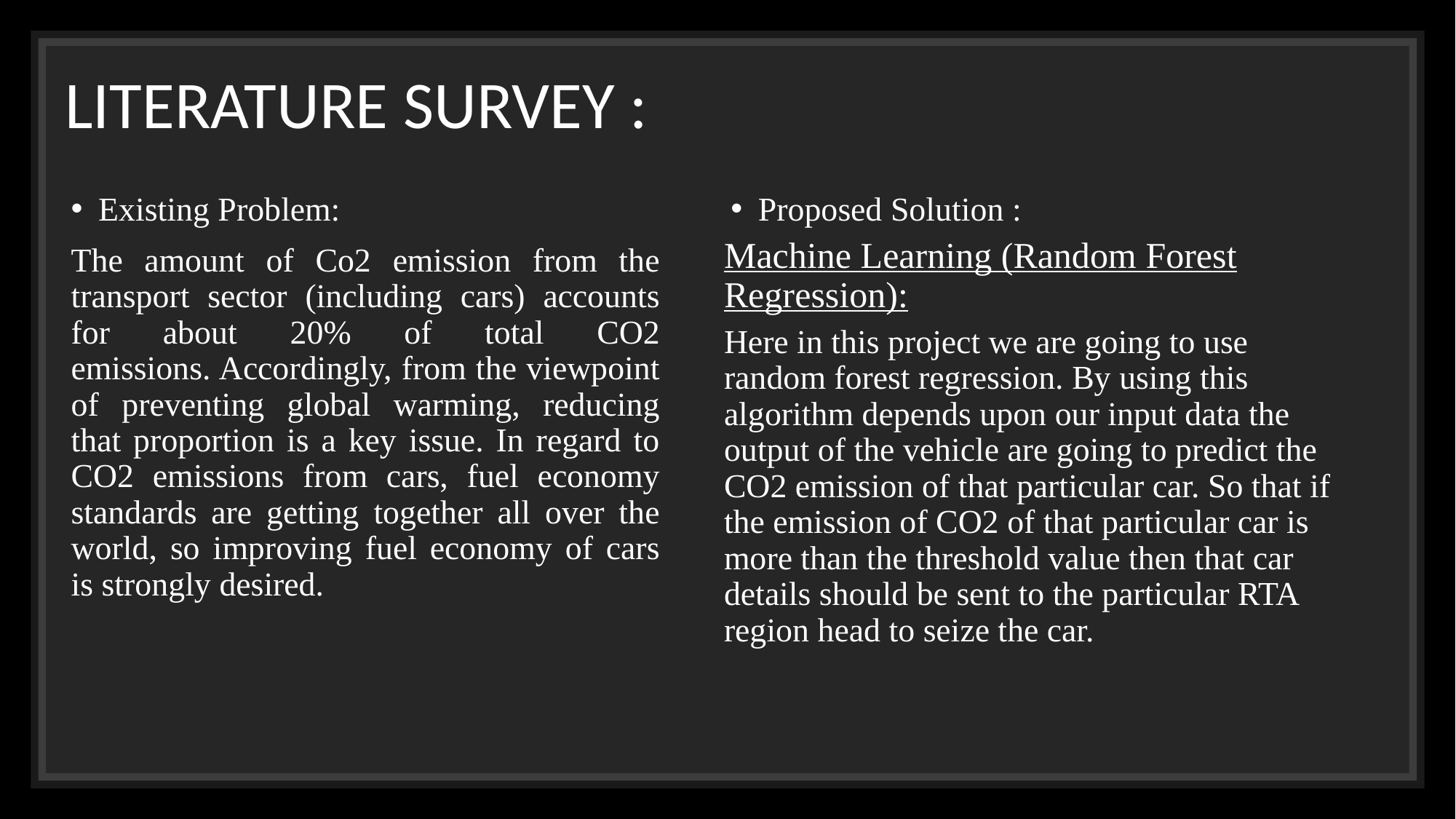

# LITERATURE SURVEY :
Proposed Solution :
Machine Learning (Random Forest Regression):
Here in this project we are going to use random forest regression. By using this algorithm depends upon our input data the output of the vehicle are going to predict the CO2 emission of that particular car. So that if the emission of CO2 of that particular car is more than the threshold value then that car details should be sent to the particular RTA region head to seize the car.
Existing Problem:
The amount of Co2 emission from the transport sector (including cars) accounts for about 20% of total CO2 emissions. Accordingly, from the viewpoint of preventing global warming, reducing that proportion is a key issue. In regard to CO2 emissions from cars, fuel economy standards are getting together all over the world, so improving fuel economy of cars is strongly desired.